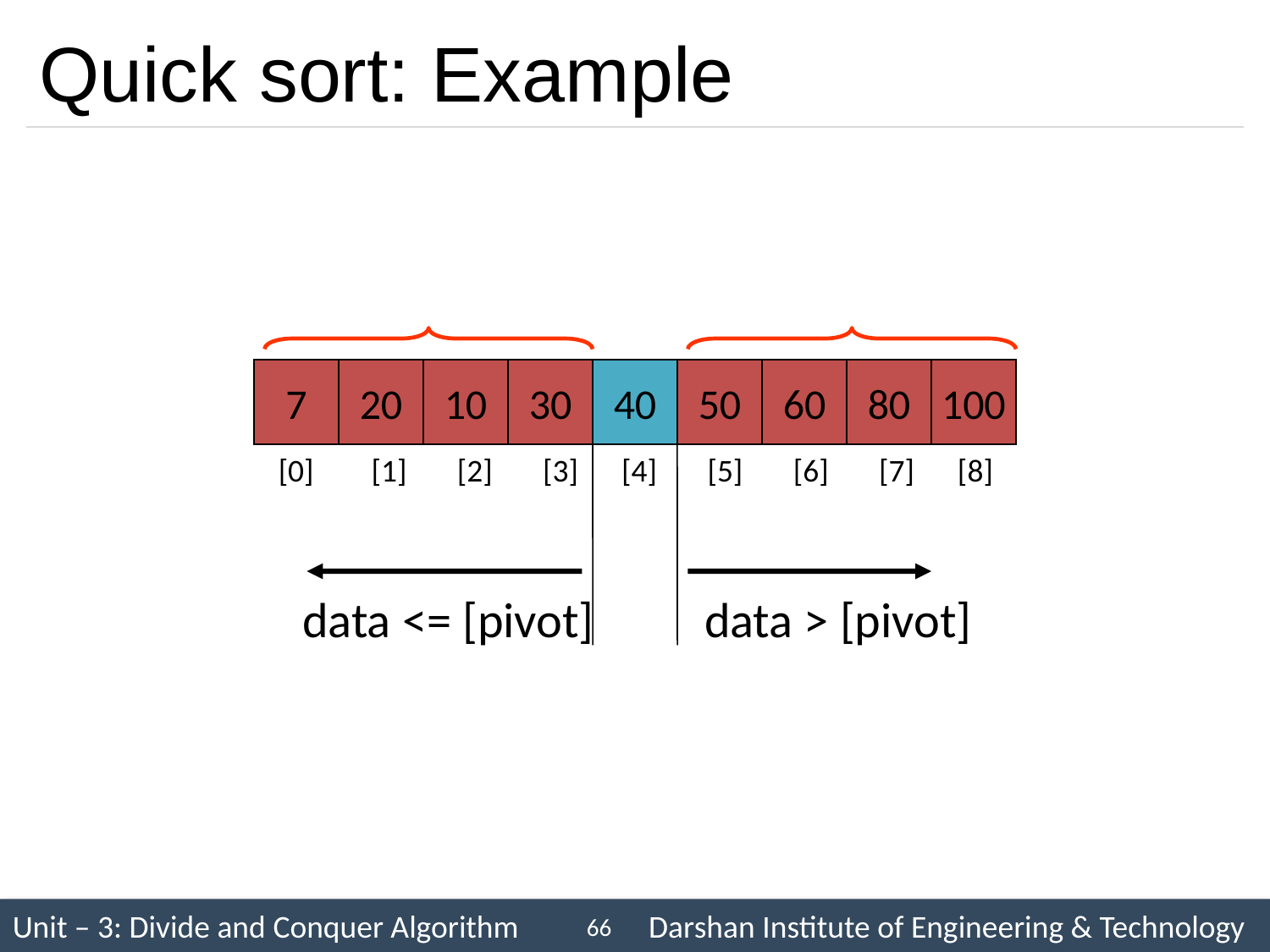

# Quick sort: Example

7
20
10
30
40

50

60
80
100
[0]        [1]       [2]       [3]      [4]       [5]       [6]       [7]      [8]

data <= [pivot]
data > [pivot]
66